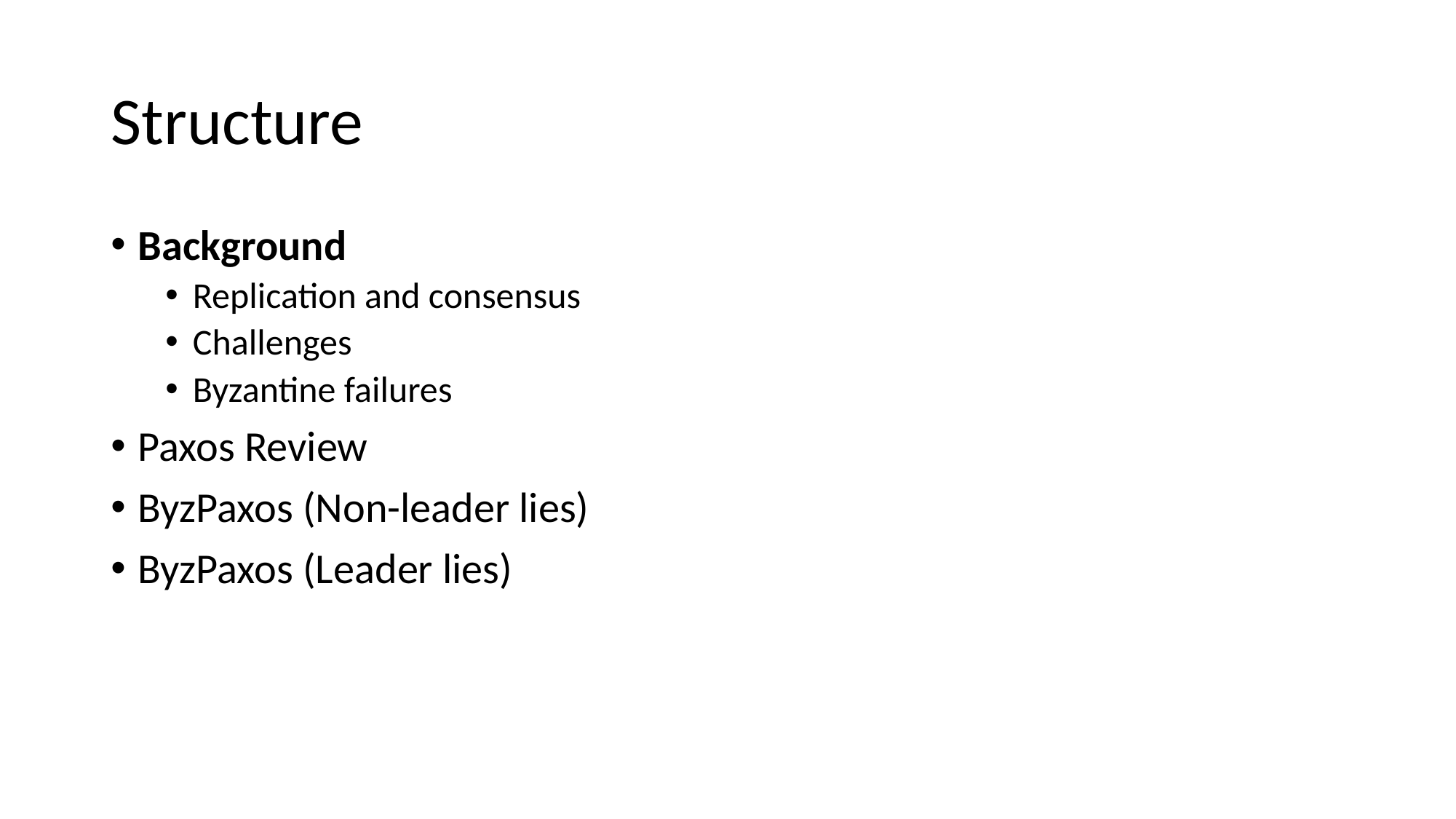

# Structure
Background
Replication and consensus
Challenges
Byzantine failures
Paxos Review
ByzPaxos (Non-leader lies)
ByzPaxos (Leader lies)